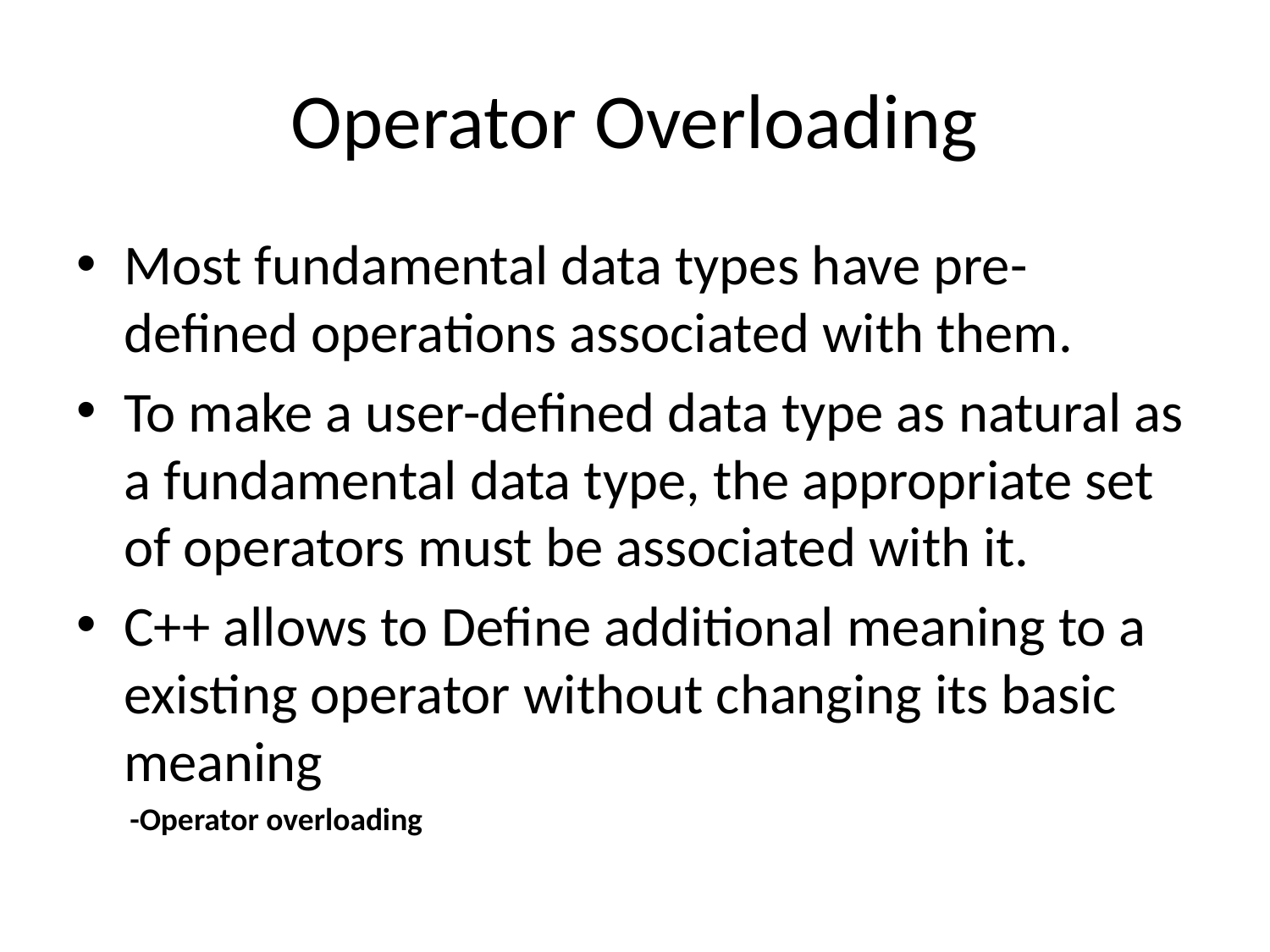

# Operator Overloading
Most fundamental data types have pre-defined operations associated with them.
To make a user-defined data type as natural as a fundamental data type, the appropriate set of operators must be associated with it.
C++ allows to Define additional meaning to a existing operator without changing its basic meaning
           -Operator overloading